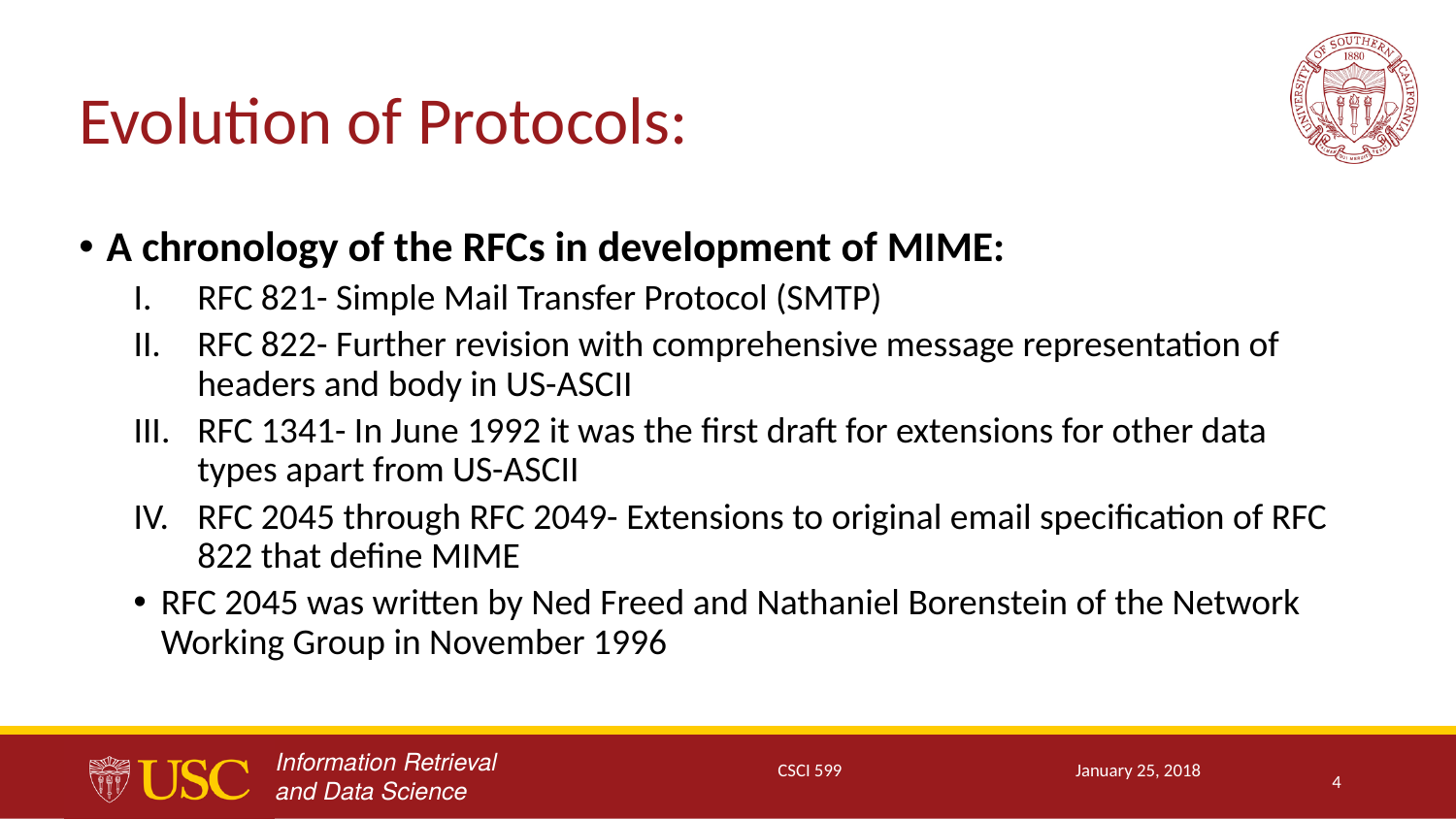

# Evolution of Protocols:
A chronology of the RFCs in development of MIME:
RFC 821- Simple Mail Transfer Protocol (SMTP)
RFC 822- Further revision with comprehensive message representation of headers and body in US-ASCII
RFC 1341- In June 1992 it was the first draft for extensions for other data types apart from US-ASCII
RFC 2045 through RFC 2049- Extensions to original email specification of RFC 822 that define MIME
RFC 2045 was written by Ned Freed and Nathaniel Borenstein of the Network Working Group in November 1996

CSCI 599

January 25, 2018

4